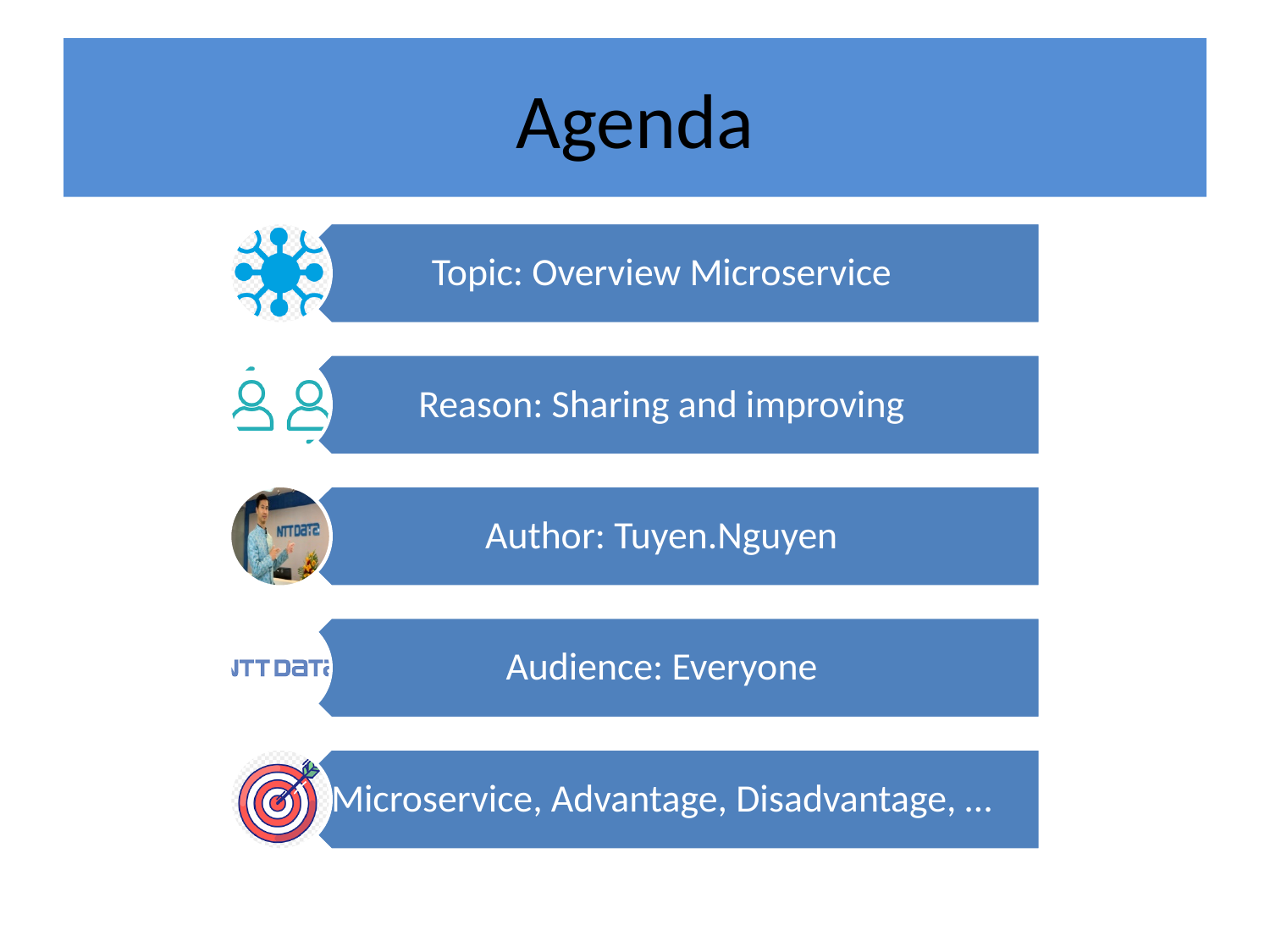

# Agenda
Topic: Overview Microservice
Reason: Sharing and improving
Author: Tuyen.Nguyen
Audience: Everyone
Microservice, Advantage, Disadvantage, …